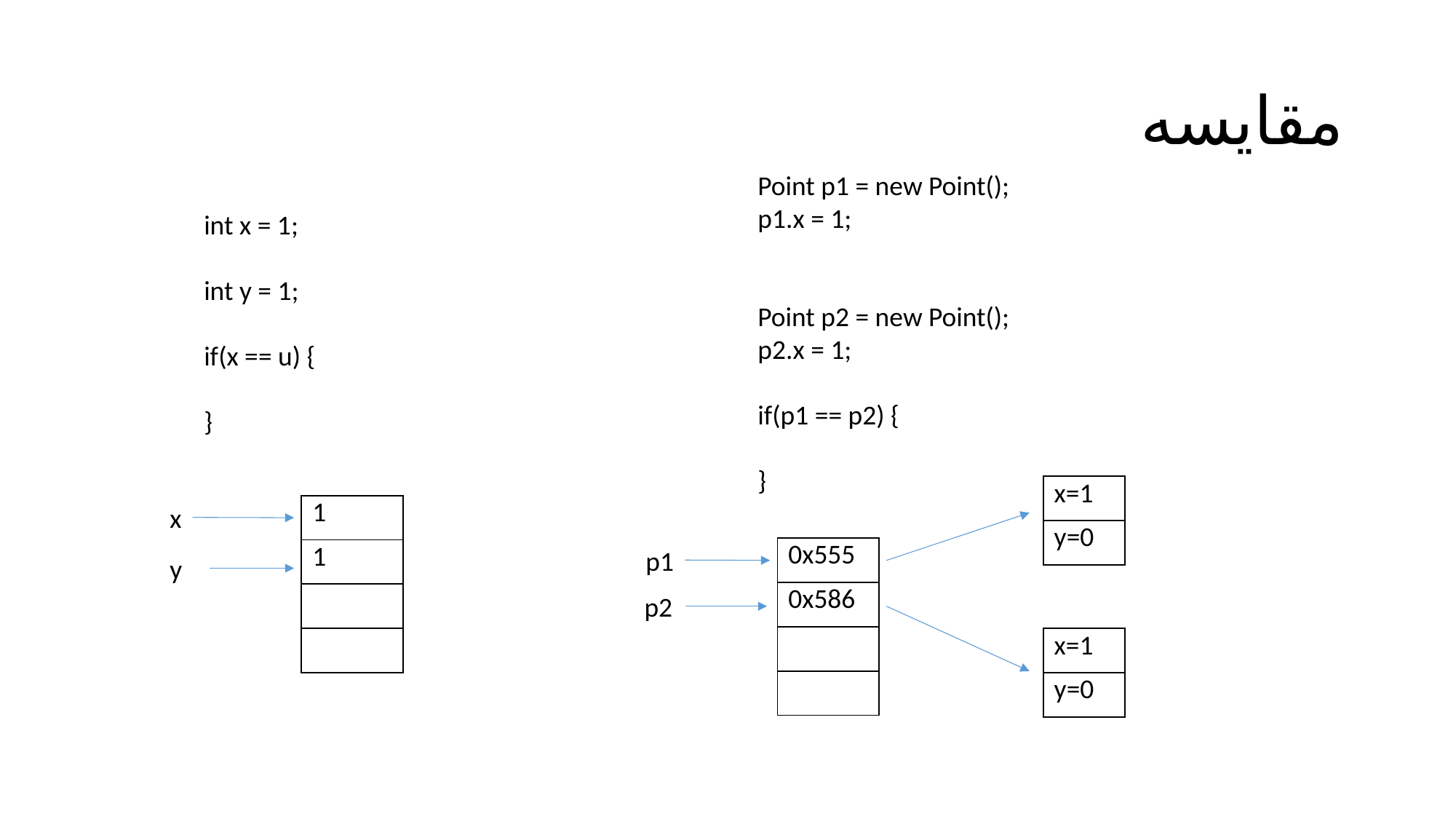

# مقایسه
Point p1 = new Point();
p1.x = 1;

Point p2 = new Point();
p2.x = 1;

if(p1 == p2) {

}
int x = 1;

int y = 1;

if(x == u) {

}
| x=1 |
| --- |
| y=0 |
| 1 |
| --- |
| 1 |
|  |
|  |
x
| 0x555 |
| --- |
| 0x586 |
|  |
|  |
p1
y
p2
| x=1 |
| --- |
| y=0 |